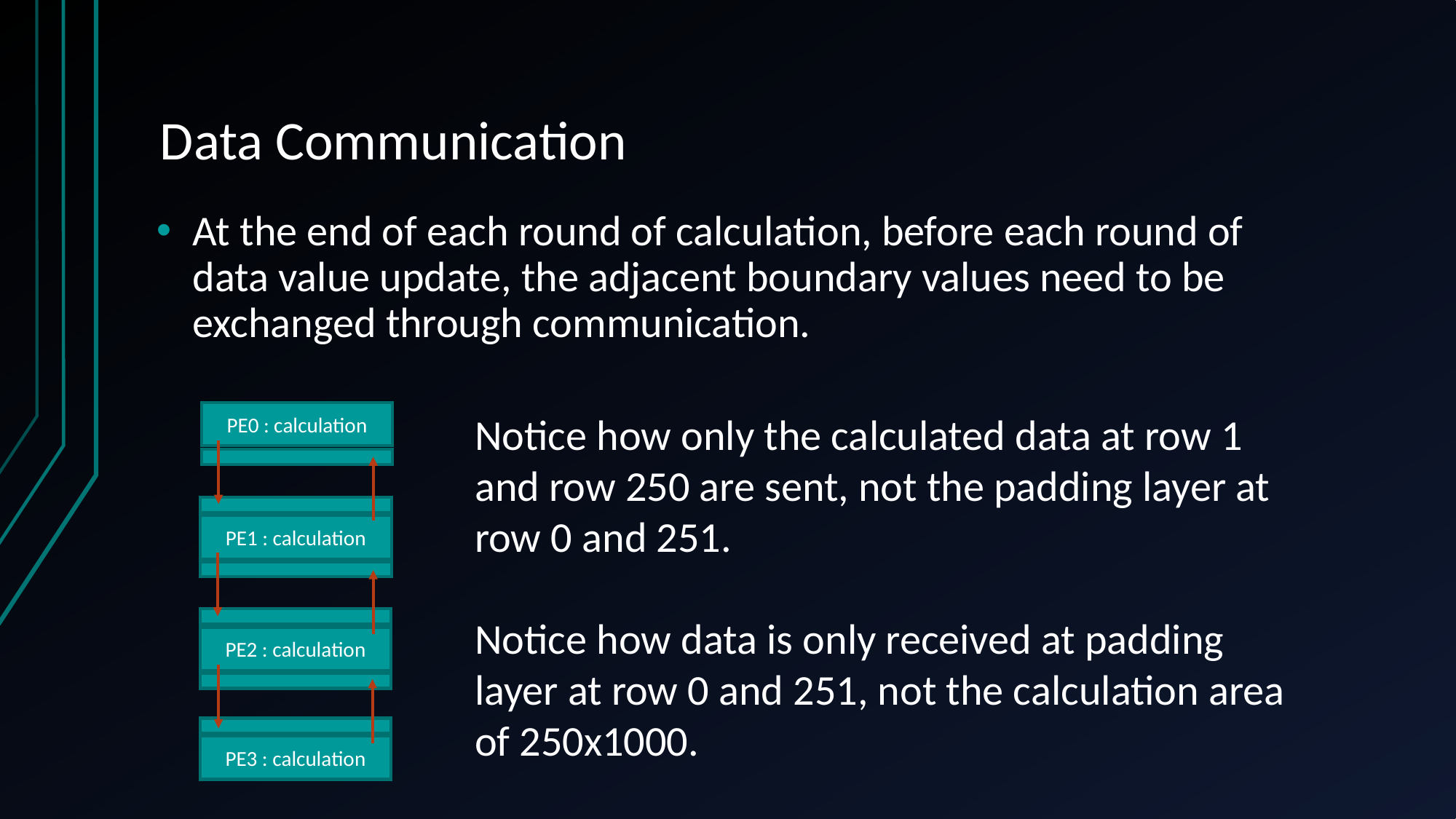

# Data Communication
At the end of each round of calculation, before each round of data value update, the adjacent boundary values need to be exchanged through communication.
PE0 : calculation
Notice how only the calculated data at row 1 and row 250 are sent, not the padding layer at row 0 and 251.

Notice how data is only received at padding layer at row 0 and 251, not the calculation area of 250x1000.

PE1 : calculation

PE2 : calculation

PE3 : calculation